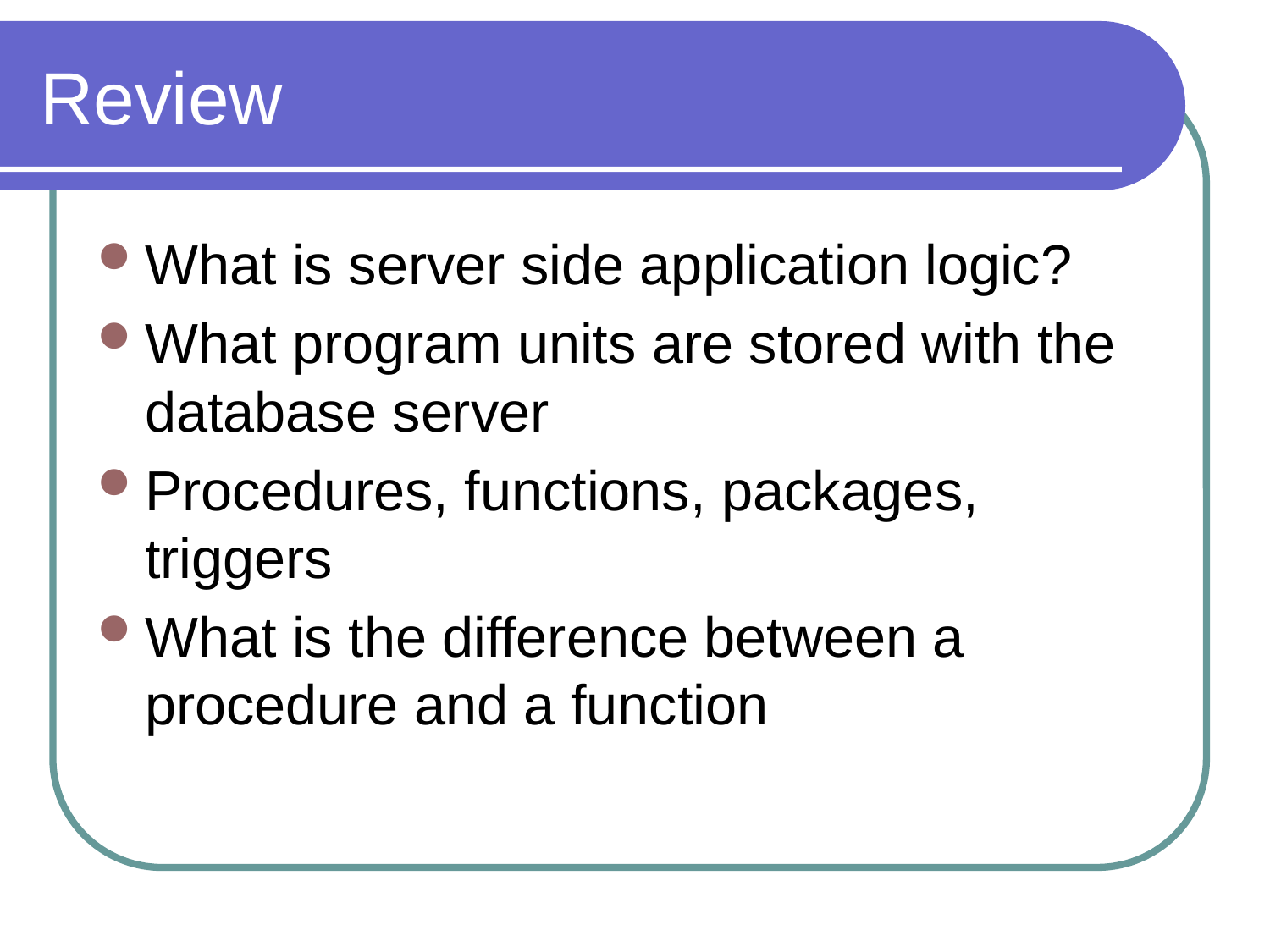

# Review
What is server side application logic?
What program units are stored with the database server
Procedures, functions, packages, triggers
What is the difference between a procedure and a function